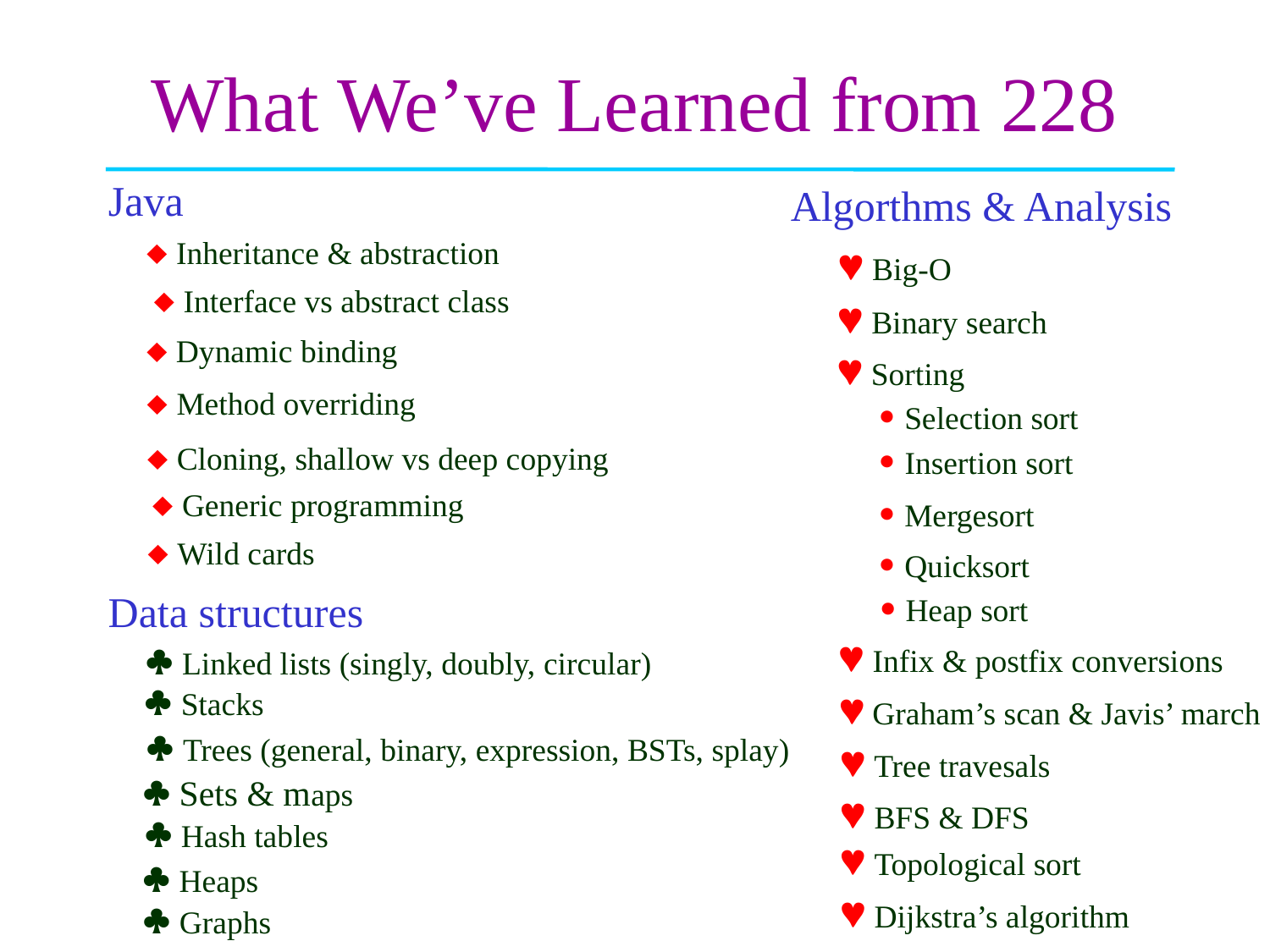

# What We’ve Learned from 228
Java
♦ Inheritance & abstraction
♦ Interface vs abstract class
♦ Dynamic binding
♦ Method overriding
♦ Cloning, shallow vs deep copying
♦ Generic programming
♦ Wild cards

Algorthms & Analysis
♥ Big-O
♥ Binary search
♥ Sorting
• Selection sort
• Insertion sort
• Mergesort
• Quicksort
• Heap sort
♥ Infix & postfix conversions
♥ Graham’s scan & Javis’ march
♥ Tree travesals
♥ BFS & DFS
♥ Topological sort
♥ Dijkstra’s algorithm
Data structures
♣ Linked lists (singly, doubly, circular)
♣ Stacks
♣ Trees (general, binary, expression, BSTs, splay)
♣ Sets & maps
♣ Hash tables
♣ Graphs
♣ Heaps